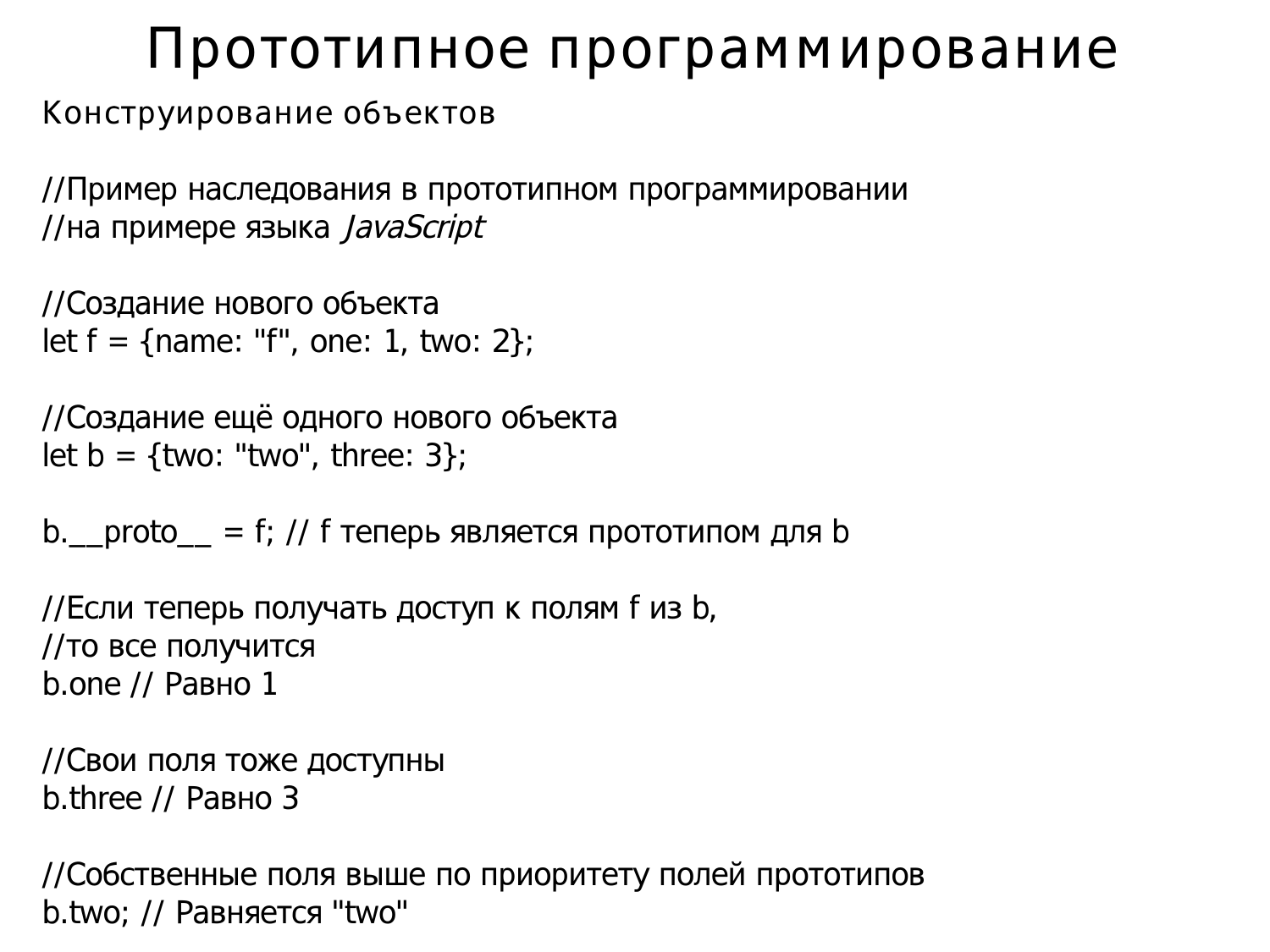

Прототипное программирование
Конструирование объектов

//Пример наследования в прототипном программировании
//на примере языка JavaScript

//Создание нового объекта
let f = {name: "f", one: 1, two: 2};

//Создание ещё одного нового объекта
let b = {two: "two", three: 3};

b.__proto__ = f; // f теперь является прототипом для b

//Если теперь получать доступ к полям f из b,
//то все получится
b.one // Равно 1

//Свои поля тоже доступны
b.three // Равно 3

//Собственные поля выше по приоритету полей прототипов
b.two; // Равняется "two"